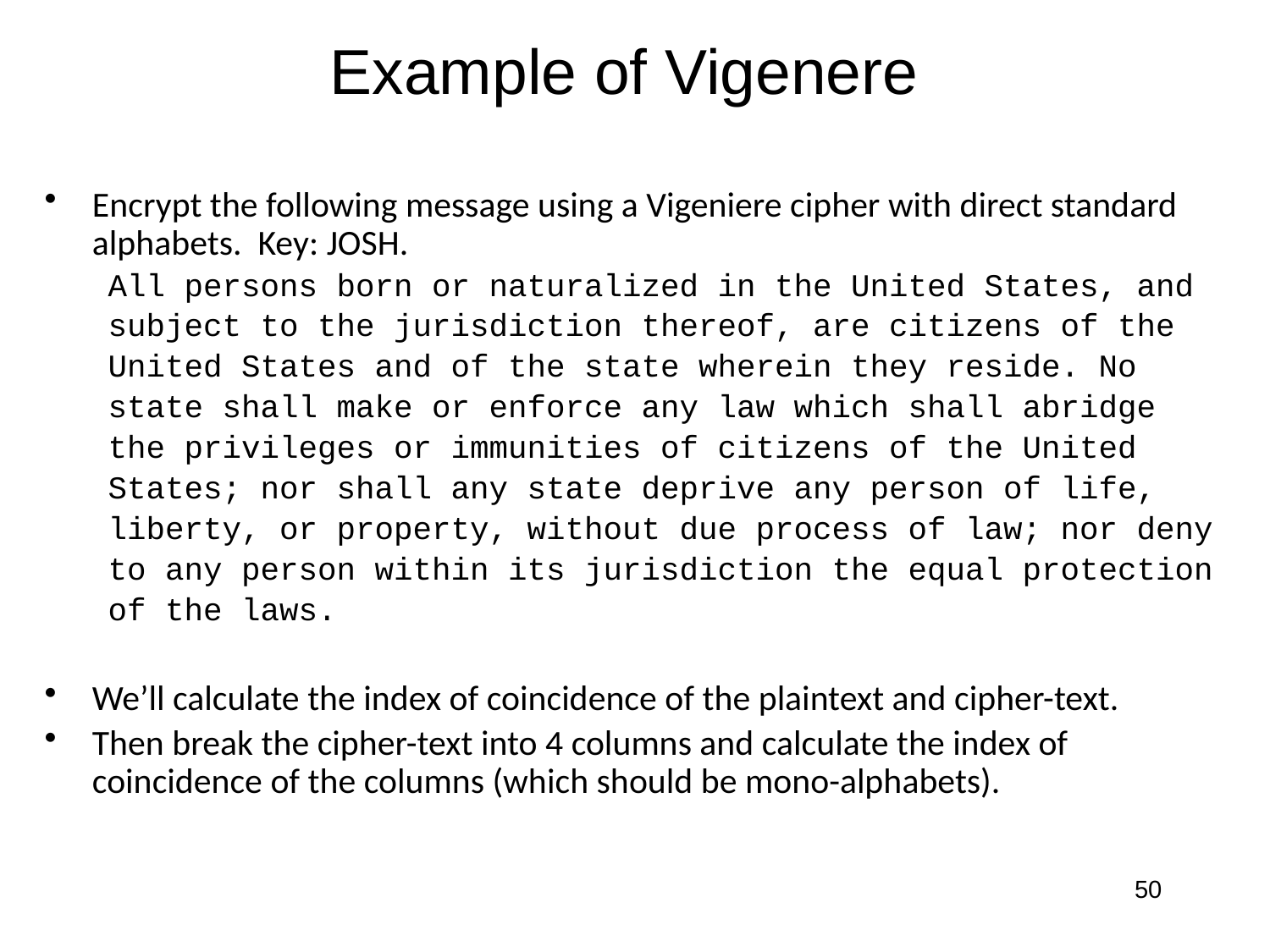

# Example of Vigenere
Encrypt the following message using a Vigeniere cipher with direct standard alphabets.  Key: JOSH.
All persons born or naturalized in the United States, and
subject to the jurisdiction thereof, are citizens of the
United States and of the state wherein they reside. No
state shall make or enforce any law which shall abridge
the privileges or immunities of citizens of the United
States; nor shall any state deprive any person of life,
liberty, or property, without due process of law; nor deny
to any person within its jurisdiction the equal protection
of the laws.

We’ll calculate the index of coincidence of the plaintext and cipher-text.
Then break the cipher-text into 4 columns and calculate the index of coincidence of the columns (which should be mono-alphabets).

50